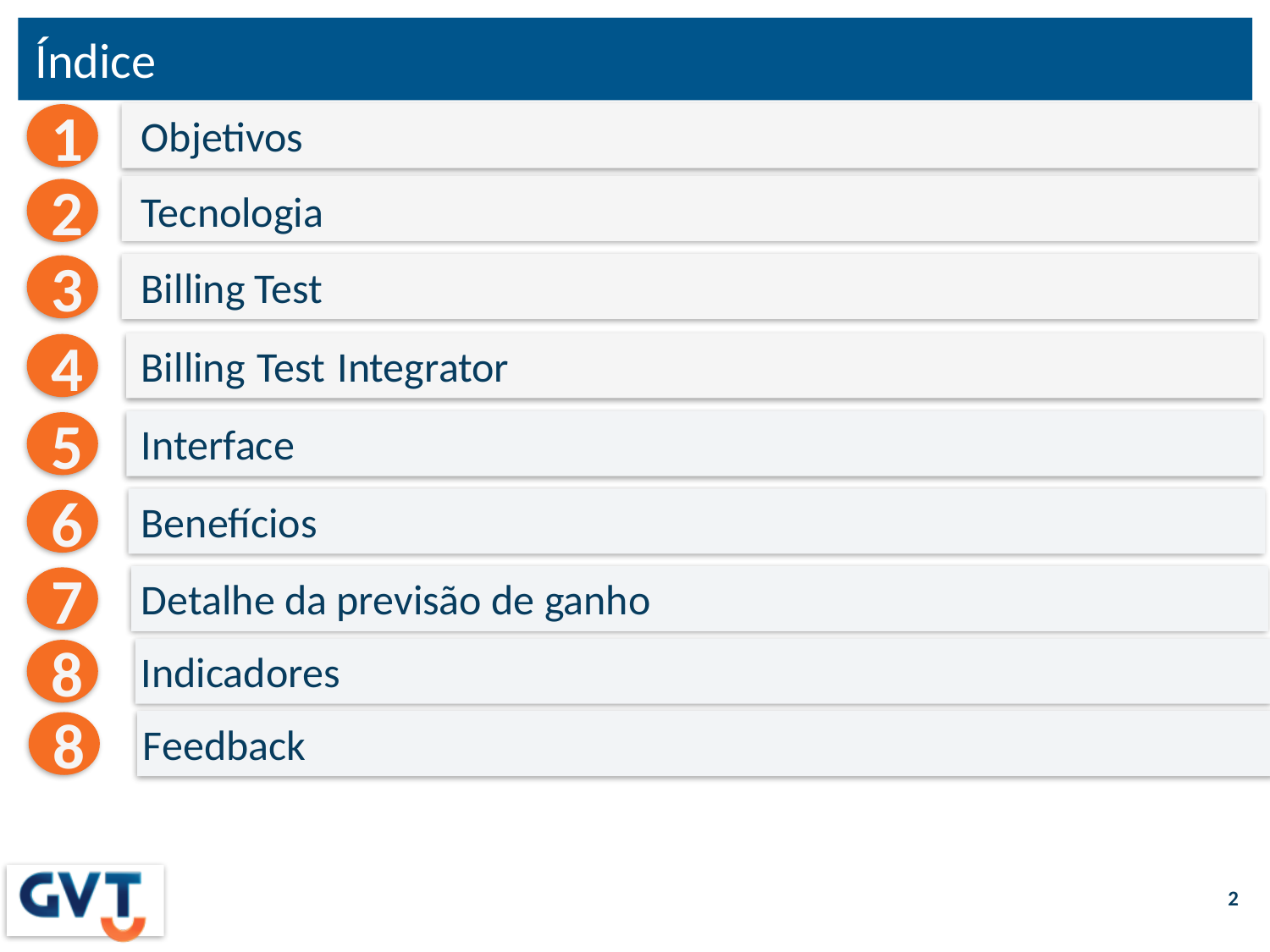

# Índice

1

Objetivos

2

Tecnologia

3

Billing Test
4

Billing Test Integrator

5

Interface

6

Benefícios

7

Detalhe da previsão de ganho

8

Indicadores

8

Feedback
2